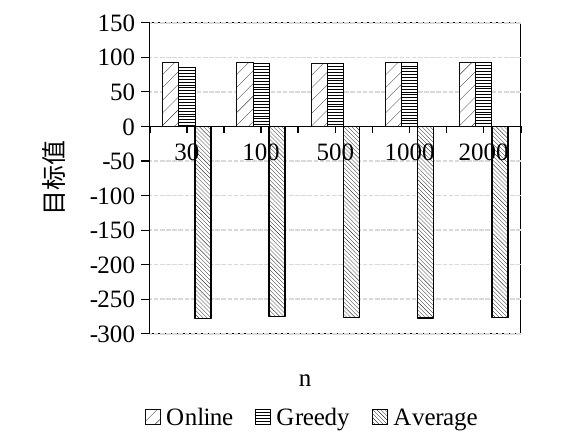

### Chart

| Category | Online | Greedy | Average |
|---|---|---|---|
| 30 | 92.68343 | 85.14385 | -278.2965 |
| 100 | 93.07608 | 90.60032 | -274.8311 |
| 500 | 91.13715 | 91.10158 | -276.4836 |
| 1000 | 91.87347 | 91.79016 | -277.5139 |
| 2000 | 92.23881 | 92.09074 | -276.8166 |